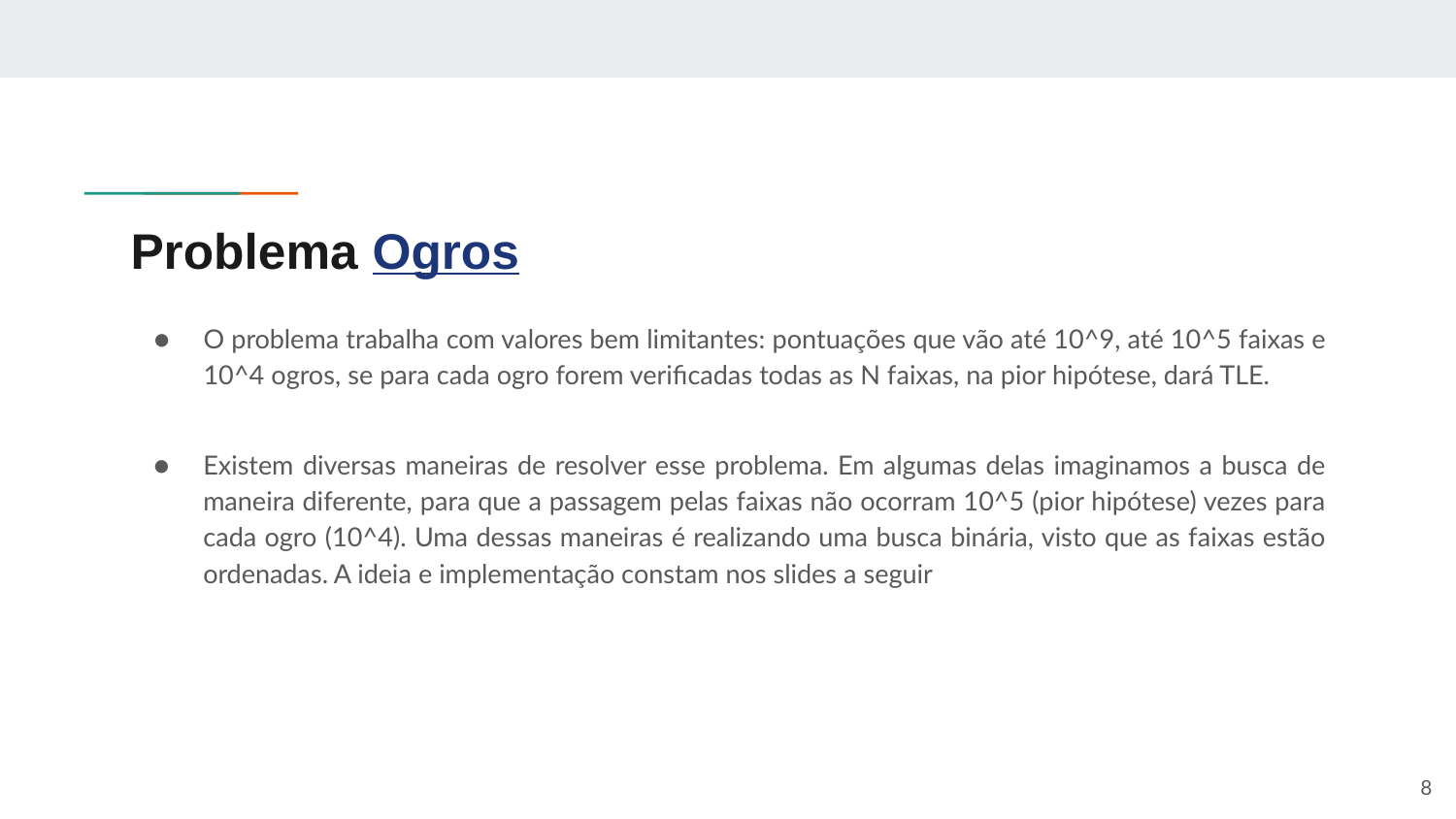

# Problema Ogros
O problema trabalha com valores bem limitantes: pontuações que vão até 10^9, até 10^5 faixas e 10^4 ogros, se para cada ogro forem verificadas todas as N faixas, na pior hipótese, dará TLE.
Existem diversas maneiras de resolver esse problema. Em algumas delas imaginamos a busca de maneira diferente, para que a passagem pelas faixas não ocorram 10^5 (pior hipótese) vezes para cada ogro (10^4). Uma dessas maneiras é realizando uma busca binária, visto que as faixas estão ordenadas. A ideia e implementação constam nos slides a seguir
8